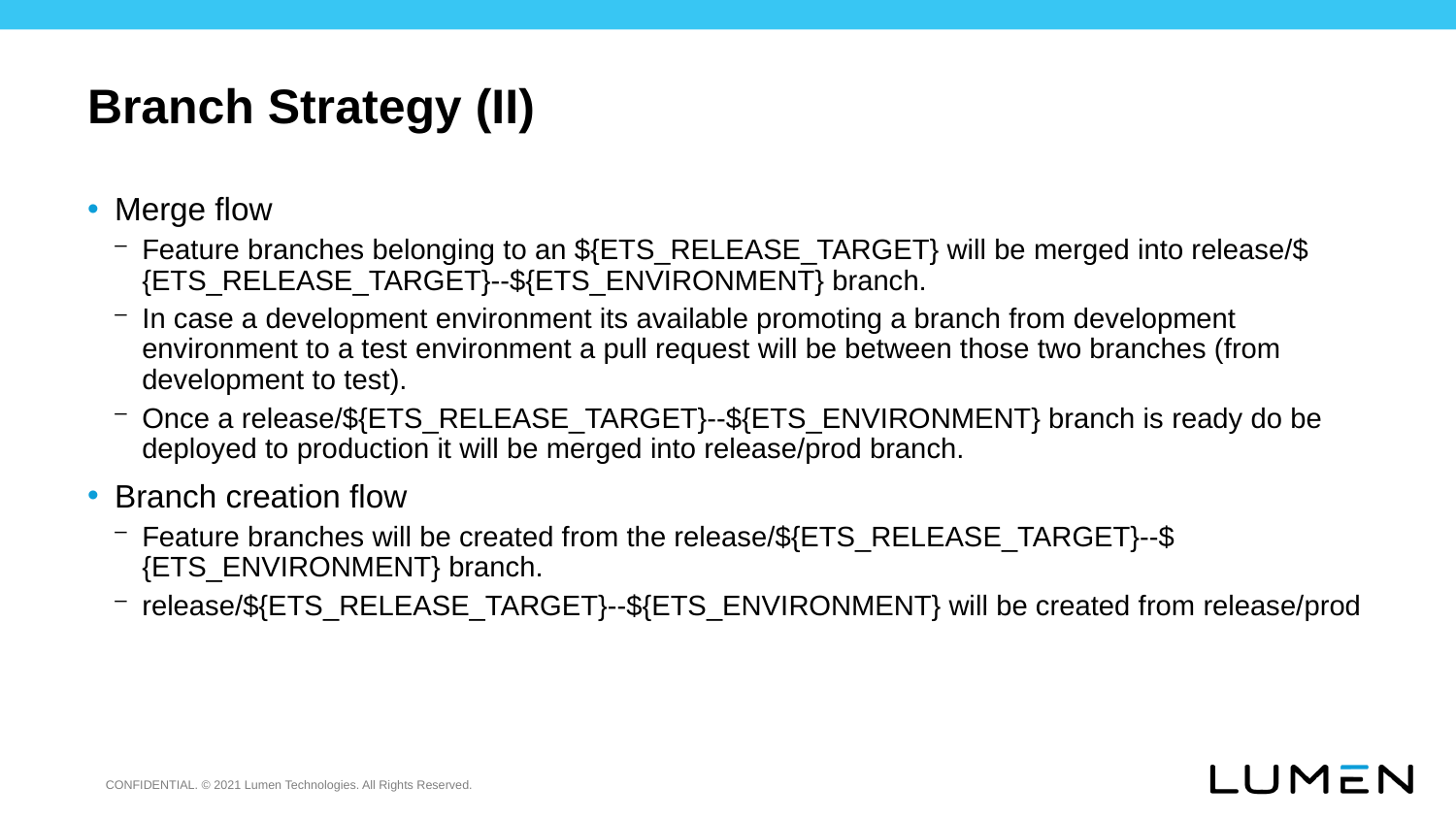

# Branch Strategy (II)
Merge flow
Feature branches belonging to an ${ETS_RELEASE_TARGET} will be merged into release/${ETS_RELEASE_TARGET}--${ETS_ENVIRONMENT} branch.
In case a development environment its available promoting a branch from development environment to a test environment a pull request will be between those two branches (from development to test).
Once a release/${ETS_RELEASE_TARGET}--${ETS_ENVIRONMENT} branch is ready do be deployed to production it will be merged into release/prod branch.
Branch creation flow
Feature branches will be created from the release/${ETS_RELEASE_TARGET}--${ETS_ENVIRONMENT} branch.
release/${ETS_RELEASE_TARGET}--${ETS_ENVIRONMENT} will be created from release/prod